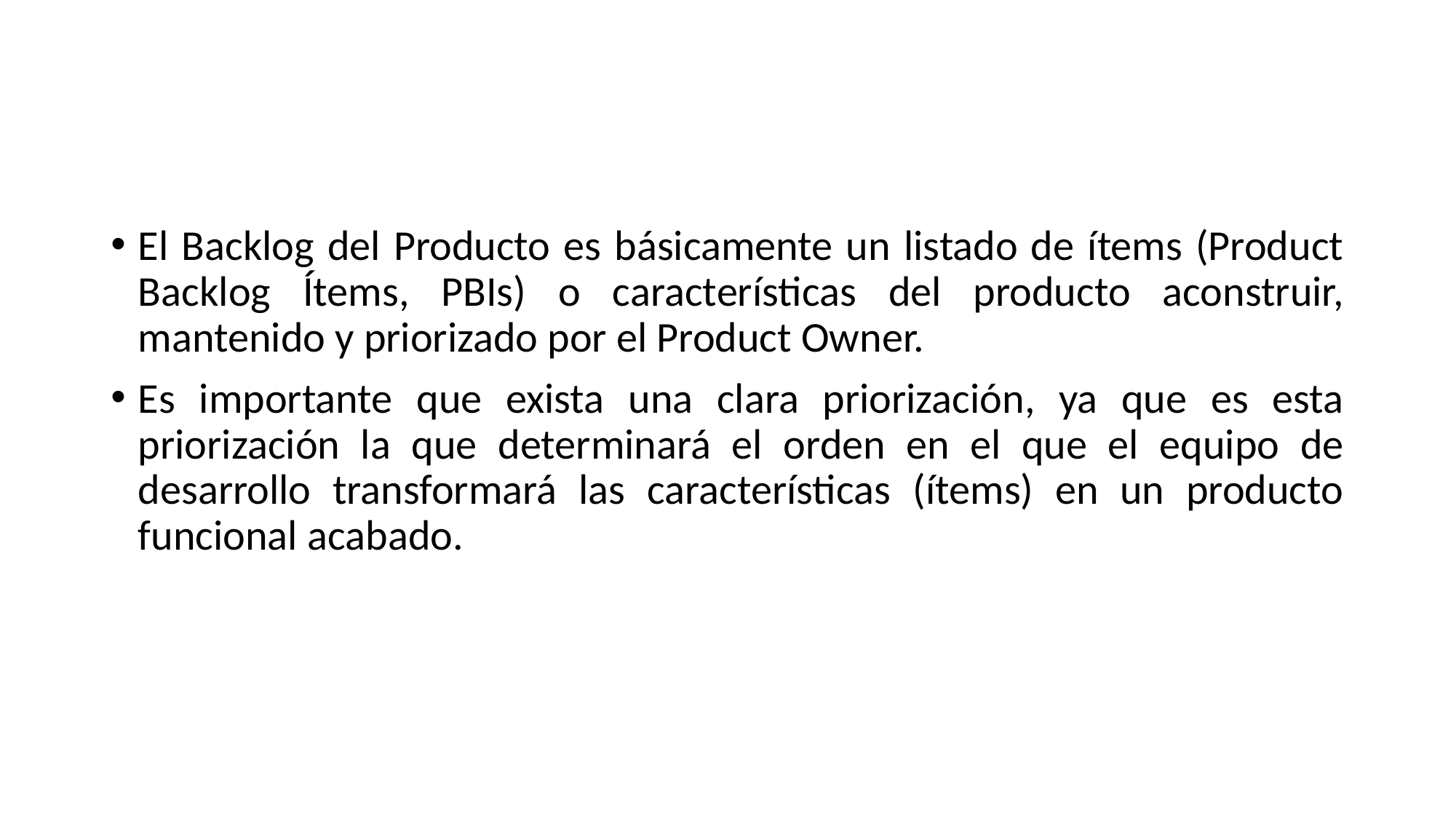

#
El Backlog del Producto es básicamente un listado de ítems (Product Backlog Ítems, PBIs) o características del producto aconstruir, mantenido y priorizado por el Product Owner.
Es importante que exista una clara priorización, ya que es esta priorización la que determinará el orden en el que el equipo de desarrollo transformará las características (ítems) en un producto funcional acabado.